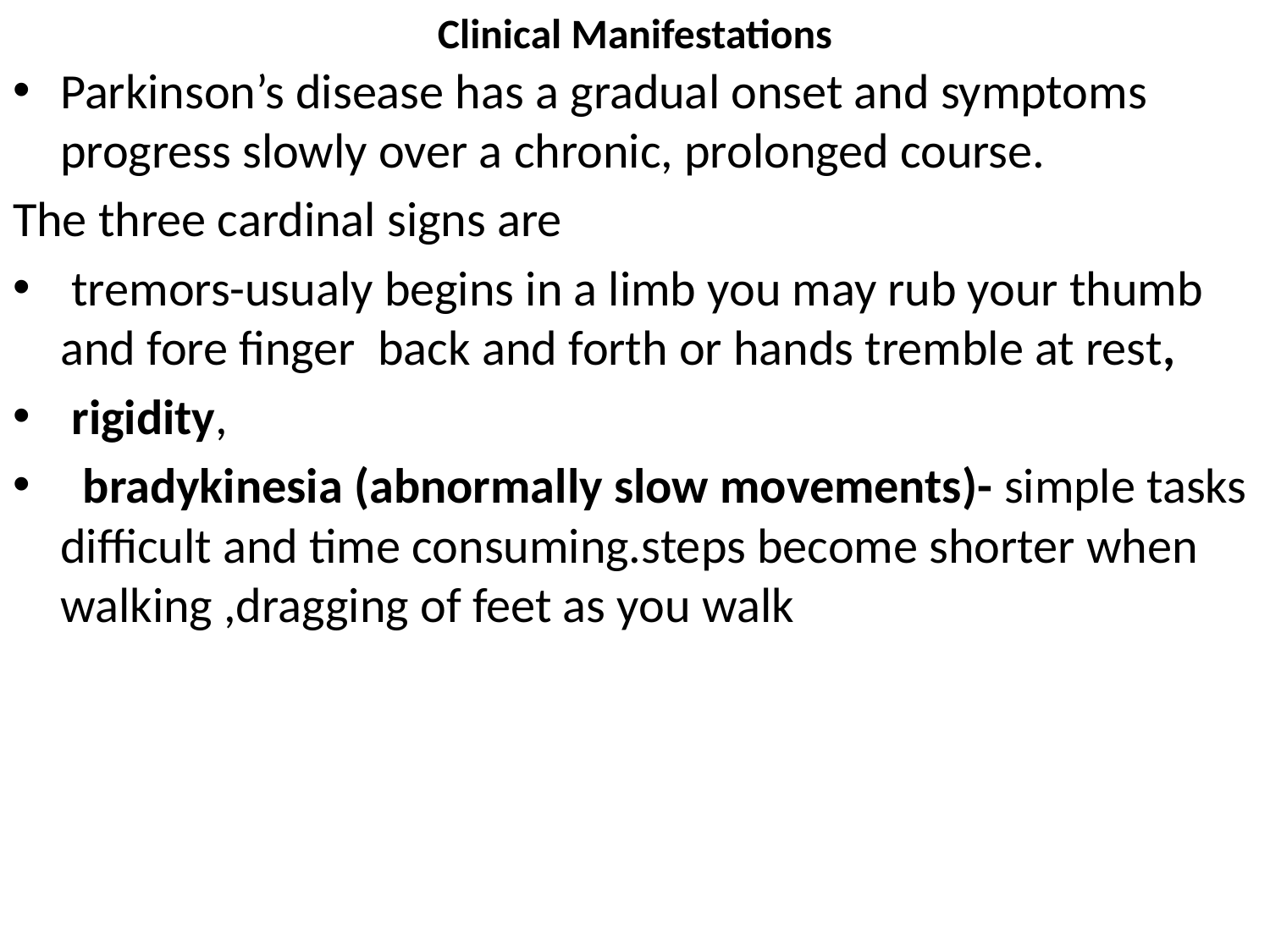

# Clinical Manifestations
Parkinson’s disease has a gradual onset and symptoms progress slowly over a chronic, prolonged course.
The three cardinal signs are
 tremors-usualy begins in a limb you may rub your thumb and fore finger  back and forth or hands tremble at rest,
 rigidity,
  bradykinesia (abnormally slow movements)- simple tasks difficult and time consuming.steps become shorter when walking ,dragging of feet as you walk